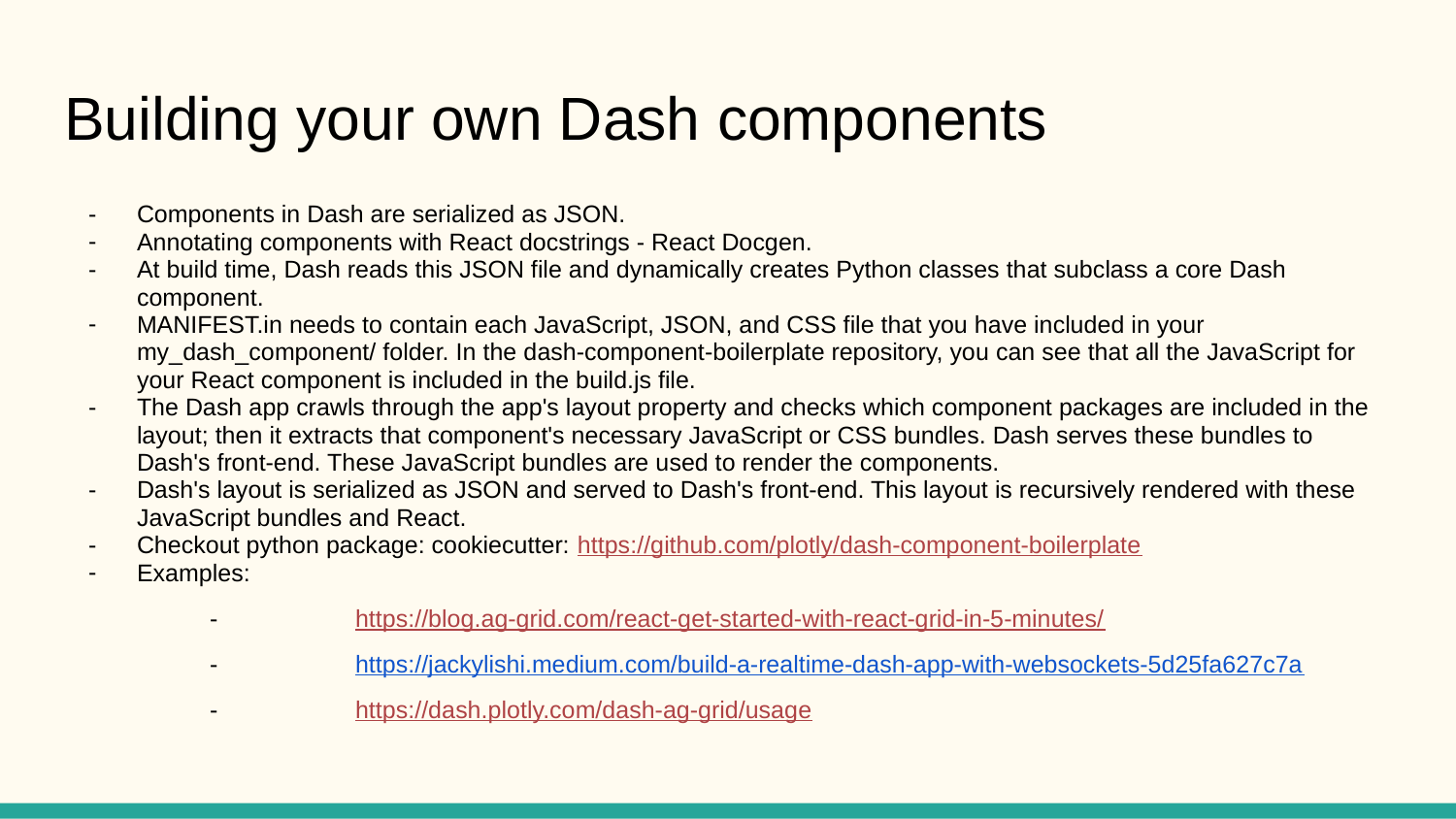

# Building your own Dash components
Components in Dash are serialized as JSON.
Annotating components with React docstrings - React Docgen.
At build time, Dash reads this JSON file and dynamically creates Python classes that subclass a core Dash component.
MANIFEST.in needs to contain each JavaScript, JSON, and CSS file that you have included in your my_dash_component/ folder. In the dash-component-boilerplate repository, you can see that all the JavaScript for your React component is included in the build.js file.
The Dash app crawls through the app's layout property and checks which component packages are included in the layout; then it extracts that component's necessary JavaScript or CSS bundles. Dash serves these bundles to Dash's front-end. These JavaScript bundles are used to render the components.
Dash's layout is serialized as JSON and served to Dash's front-end. This layout is recursively rendered with these JavaScript bundles and React.
Checkout python package: cookiecutter: https://github.com/plotly/dash-component-boilerplate
Examples:
-	https://blog.ag-grid.com/react-get-started-with-react-grid-in-5-minutes/
-	https://jackylishi.medium.com/build-a-realtime-dash-app-with-websockets-5d25fa627c7a
-	https://dash.plotly.com/dash-ag-grid/usage